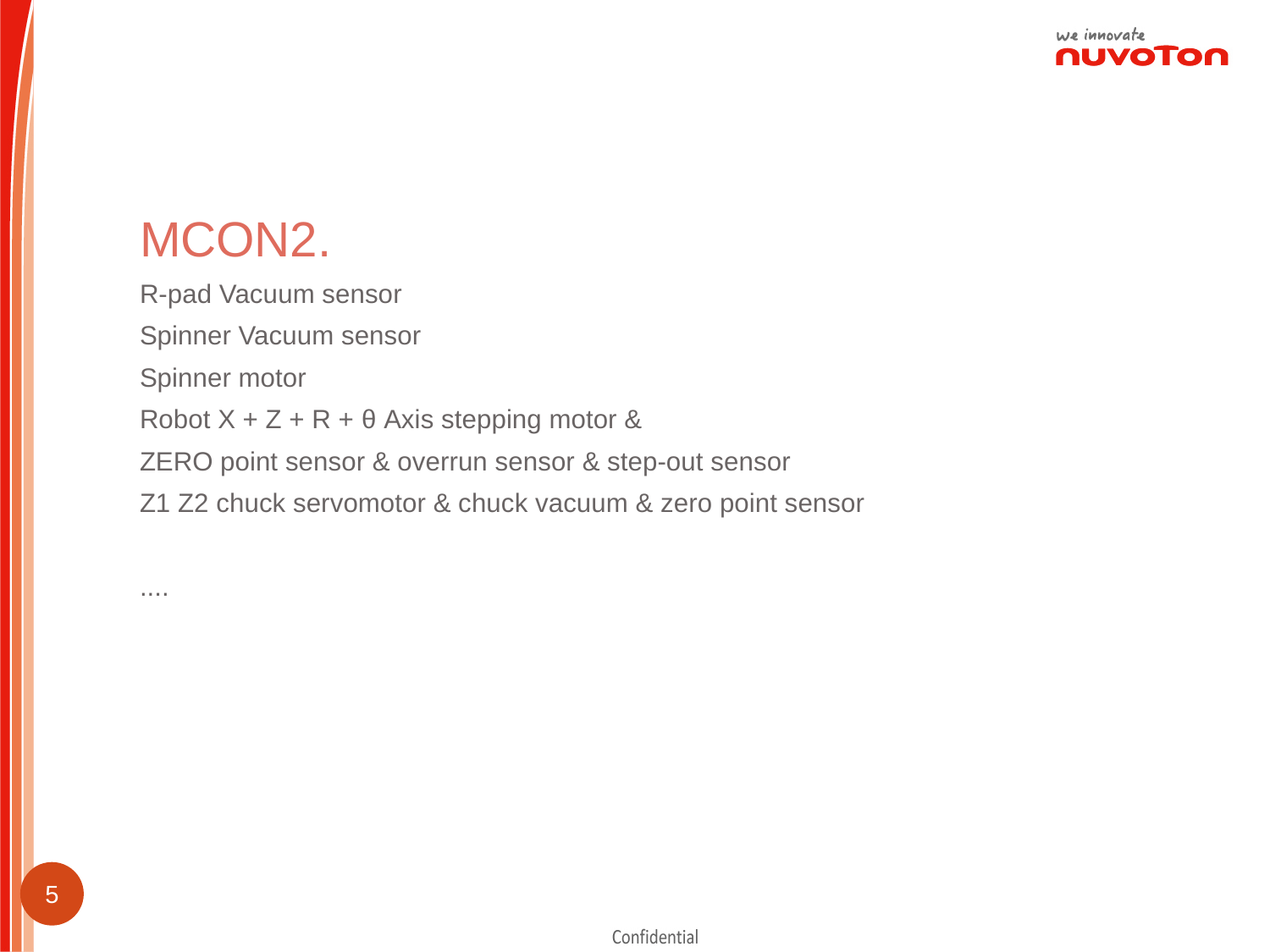

MCON2.
R-pad Vacuum sensor
Spinner Vacuum sensor
Spinner motor
Robot X + Z + R + θ Axis stepping motor &
ZERO point sensor & overrun sensor & step-out sensor
Z1 Z2 chuck servomotor & chuck vacuum & zero point sensor

....

5